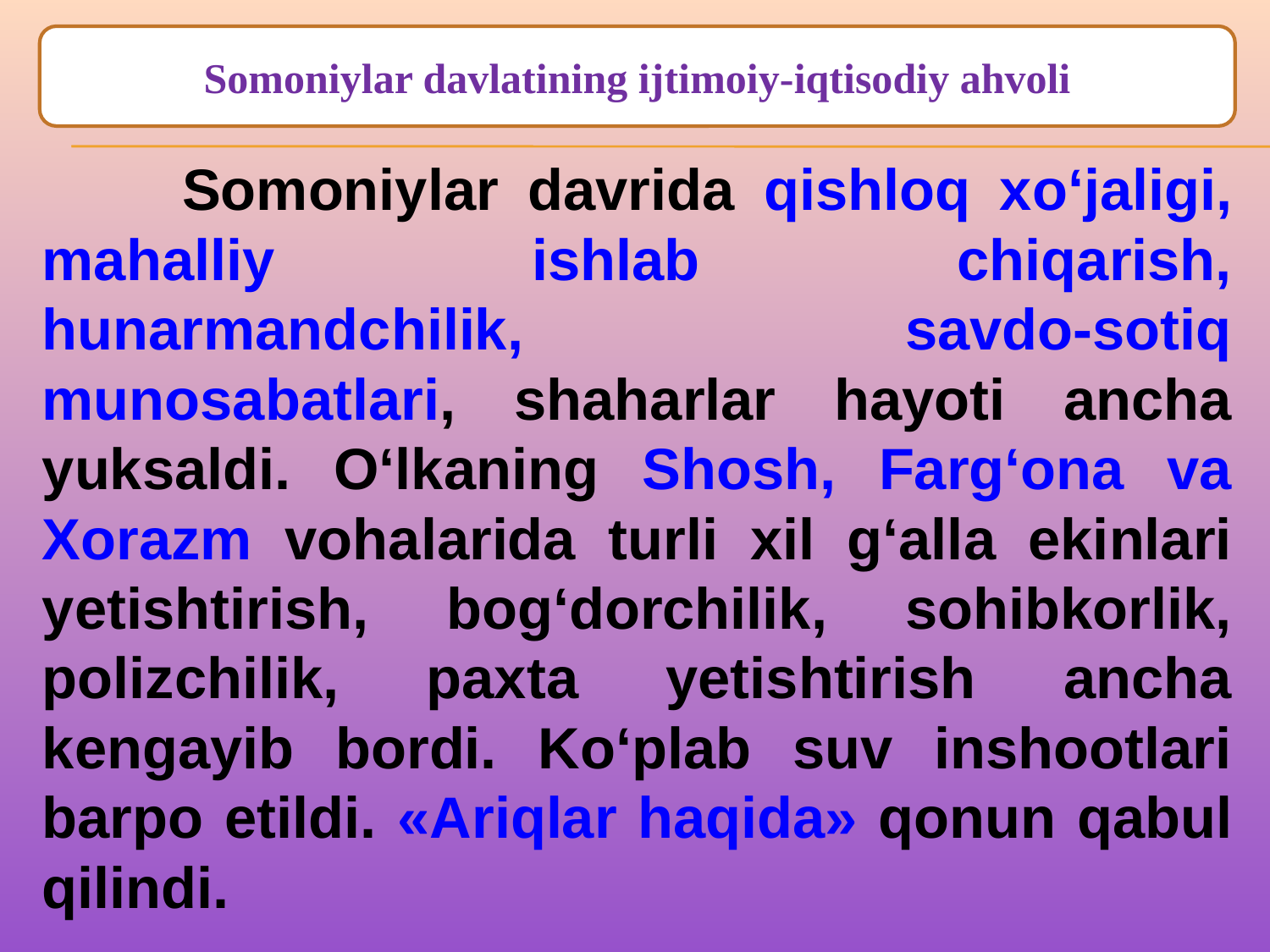

Somoniylar davlatining ijtimoiy-iqtisodiy ahvoli
 	Somoniylar davrida qishloq xo‘jaligi, mahalliy ishlab chiqarish, hunarmandchilik, savdo-sotiq munosabatlari, shaharlar hayoti ancha yuksaldi. O‘lkaning Shosh, Farg‘ona va Xorazm vohalarida turli xil g‘alla ekinlari yetishtirish, bog‘dorchilik, sohibkorlik, polizchilik, paxta yetishtirish ancha kengayib bordi. Ko‘plab suv inshootlari barpo etildi. «Ariqlar haqida» qonun qabul qilindi.